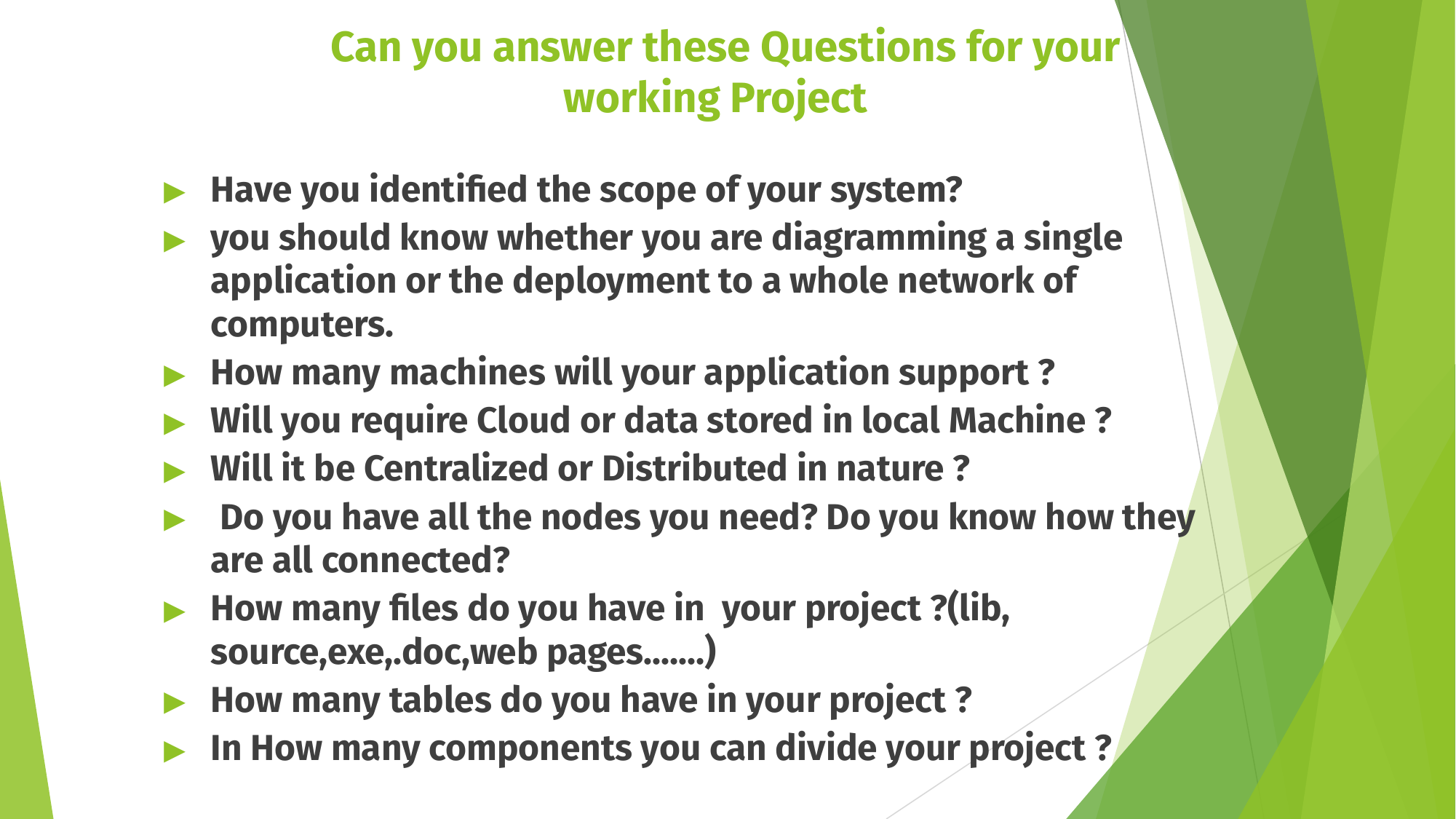

# Can you answer these Questions for your working Project
Have you identified the scope of your system?
you should know whether you are diagramming a single application or the deployment to a whole network of computers.
How many machines will your application support ?
Will you require Cloud or data stored in local Machine ?
Will it be Centralized or Distributed in nature ?
 Do you have all the nodes you need? Do you know how they are all connected?
How many files do you have in  your project ?(lib, source,exe,.doc,web pages.……)
How many tables do you have in your project ?
In How many components you can divide your project ?